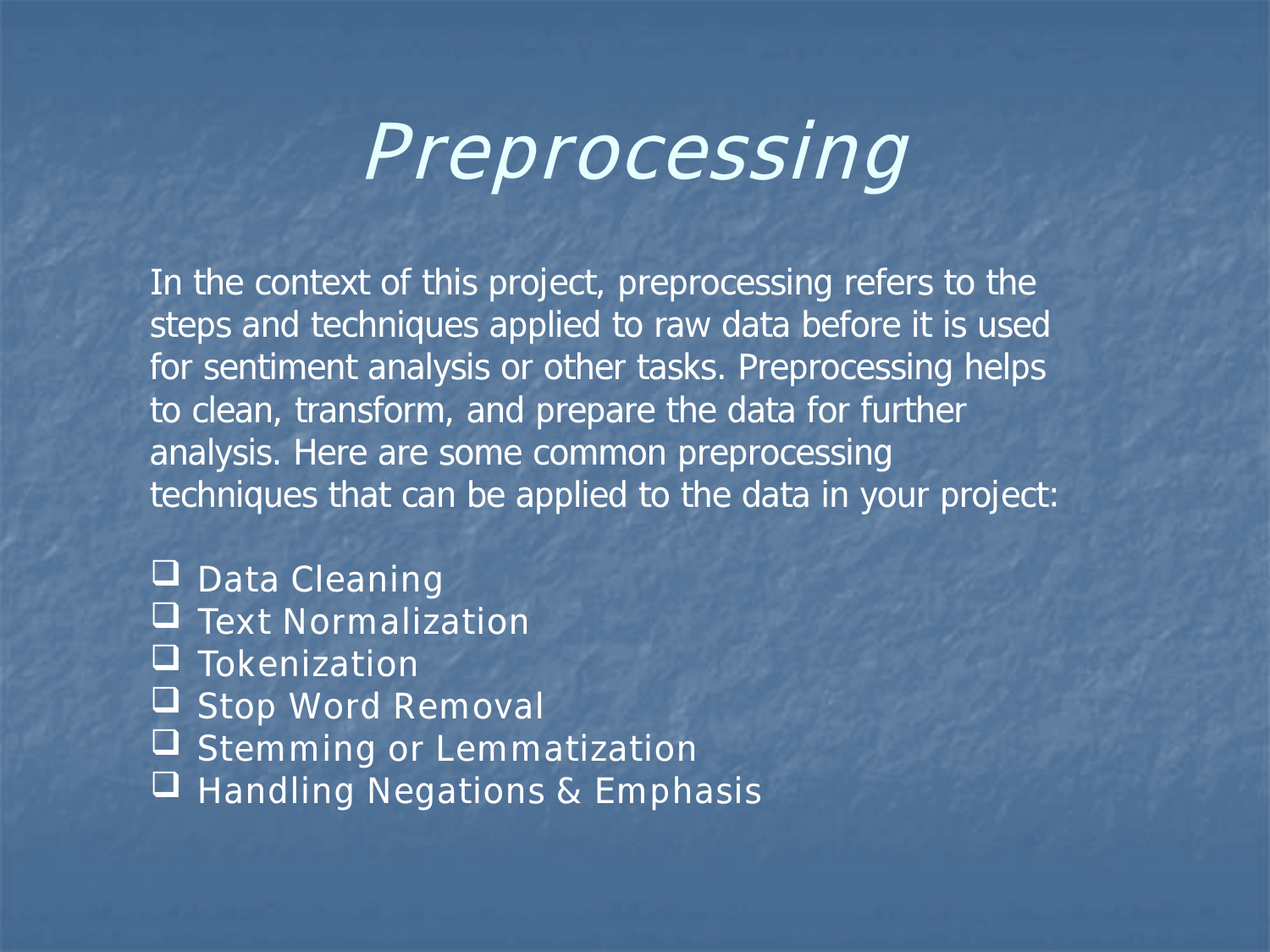

# Preprocessing

In the context of this project, preprocessing refers to the steps and techniques applied to raw data before it is used for sentiment analysis or other tasks. Preprocessing helps to clean, transform, and prepare the data for further analysis. Here are some common preprocessing techniques that can be applied to the data in your project:

Data Cleaning
Text Normalization
Tokenization
Stop Word Removal
Stemming or Lemmatization
Handling Negations & Emphasis